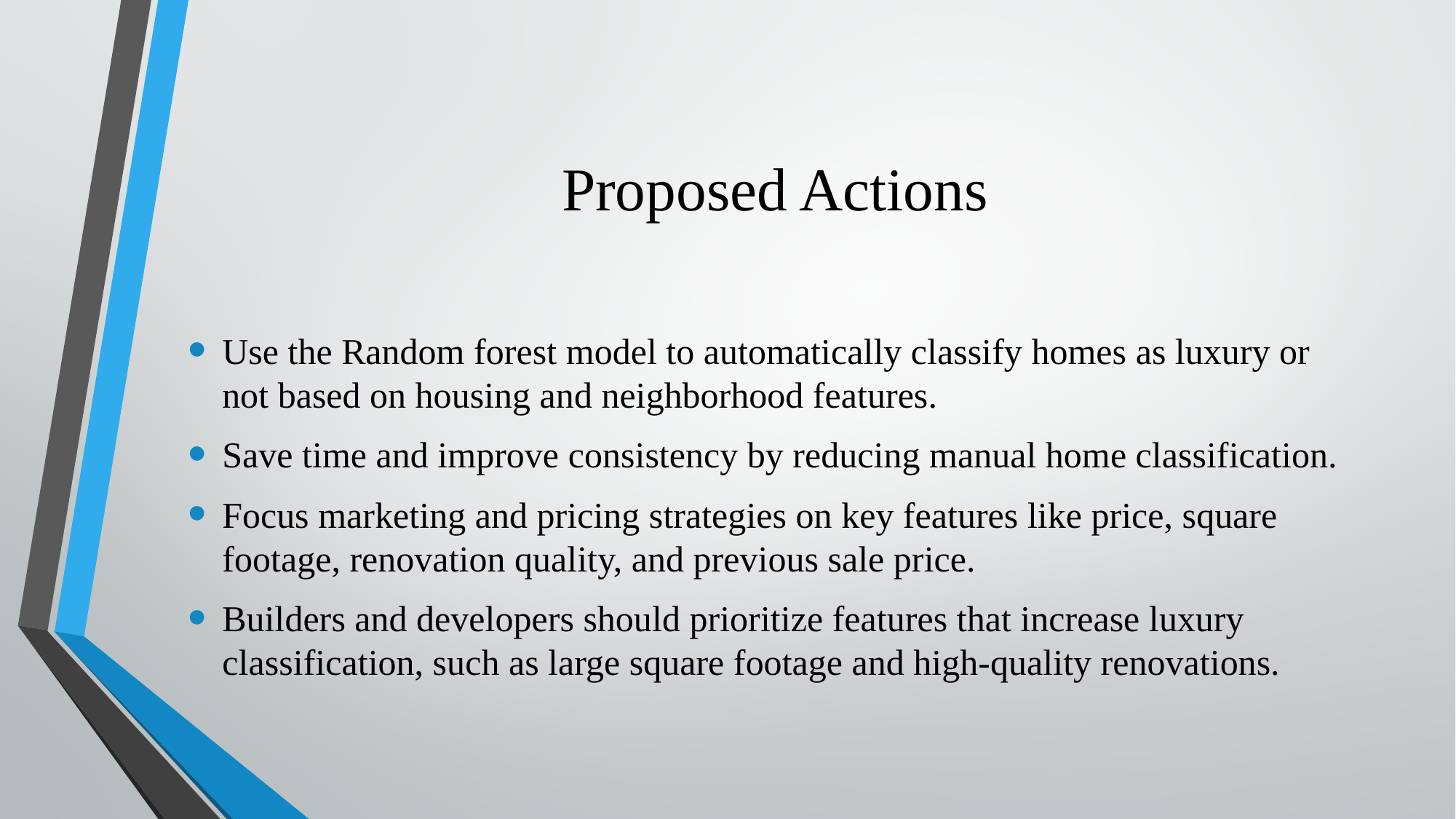

# Proposed Actions
Use the Random forest model to automatically classify homes as luxury or not based on housing and neighborhood features.
Save time and improve consistency by reducing manual home classification.
Focus marketing and pricing strategies on key features like price, square footage, renovation quality, and previous sale price.
Builders and developers should prioritize features that increase luxury classification, such as large square footage and high-quality renovations.